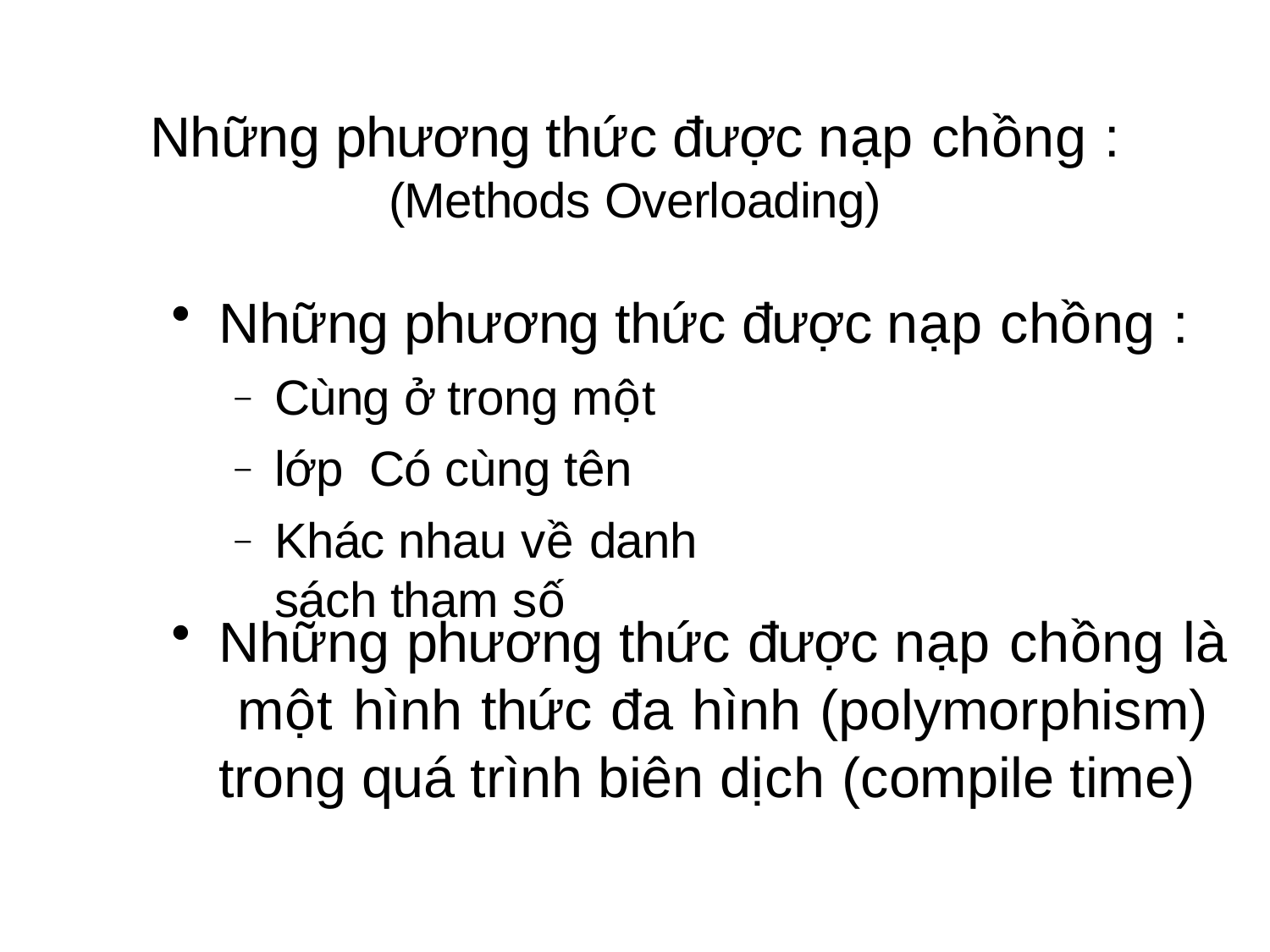

# Những phương thức được nạp chồng :
(Methods Overloading)
Những phương thức được nạp chồng :
Cùng ở trong một lớp  Có cùng tên
Khác nhau về danh sách tham số
–
–
–
Những phương thức được nạp chồng là  một hình thức đa hình (polymorphism)  trong quá trình biên dịch (compile time)